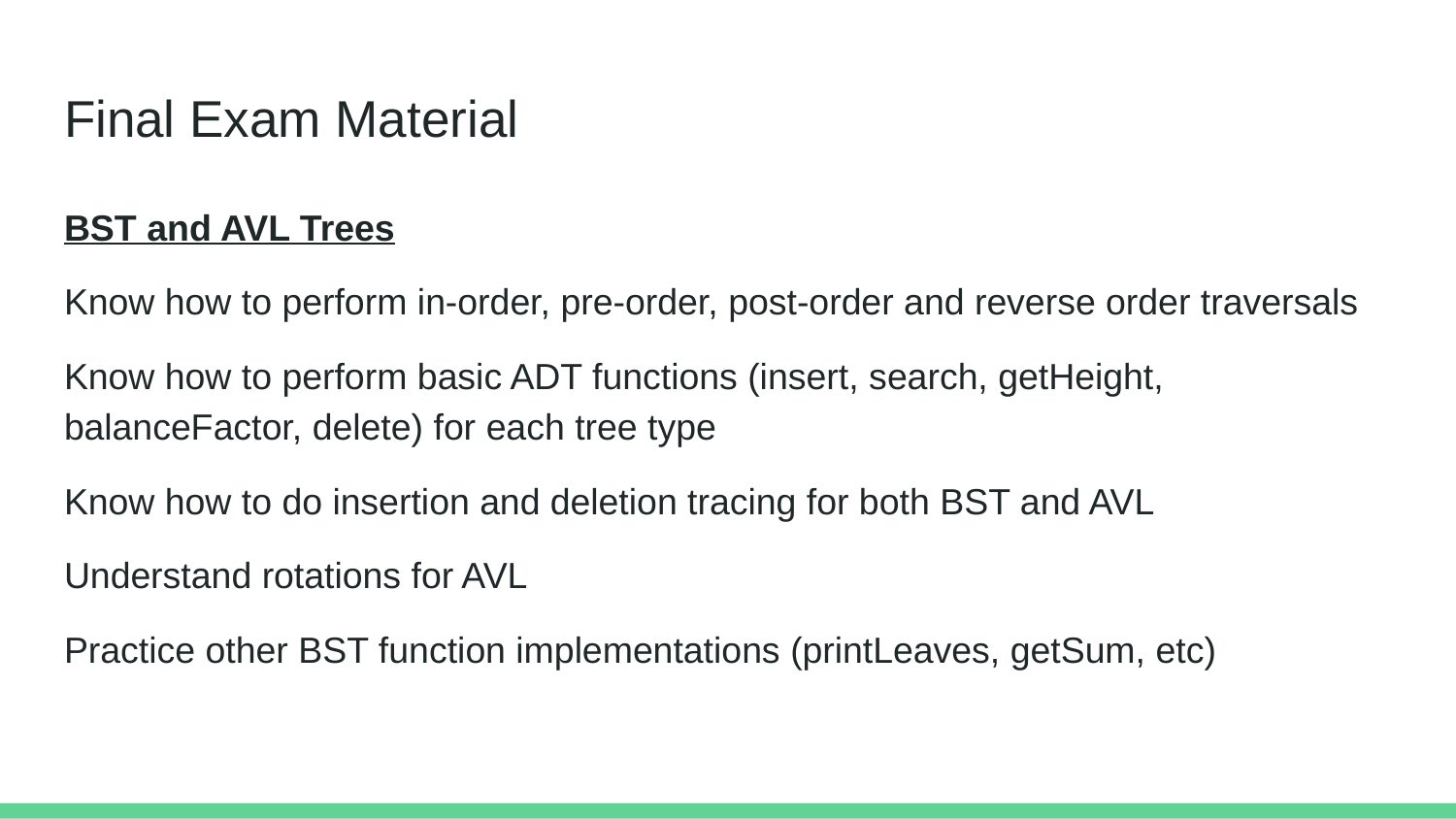

# Final Exam Material
BST and AVL Trees
Know how to perform in-order, pre-order, post-order and reverse order traversals
Know how to perform basic ADT functions (insert, search, getHeight, balanceFactor, delete) for each tree type
Know how to do insertion and deletion tracing for both BST and AVL
Understand rotations for AVL
Practice other BST function implementations (printLeaves, getSum, etc)